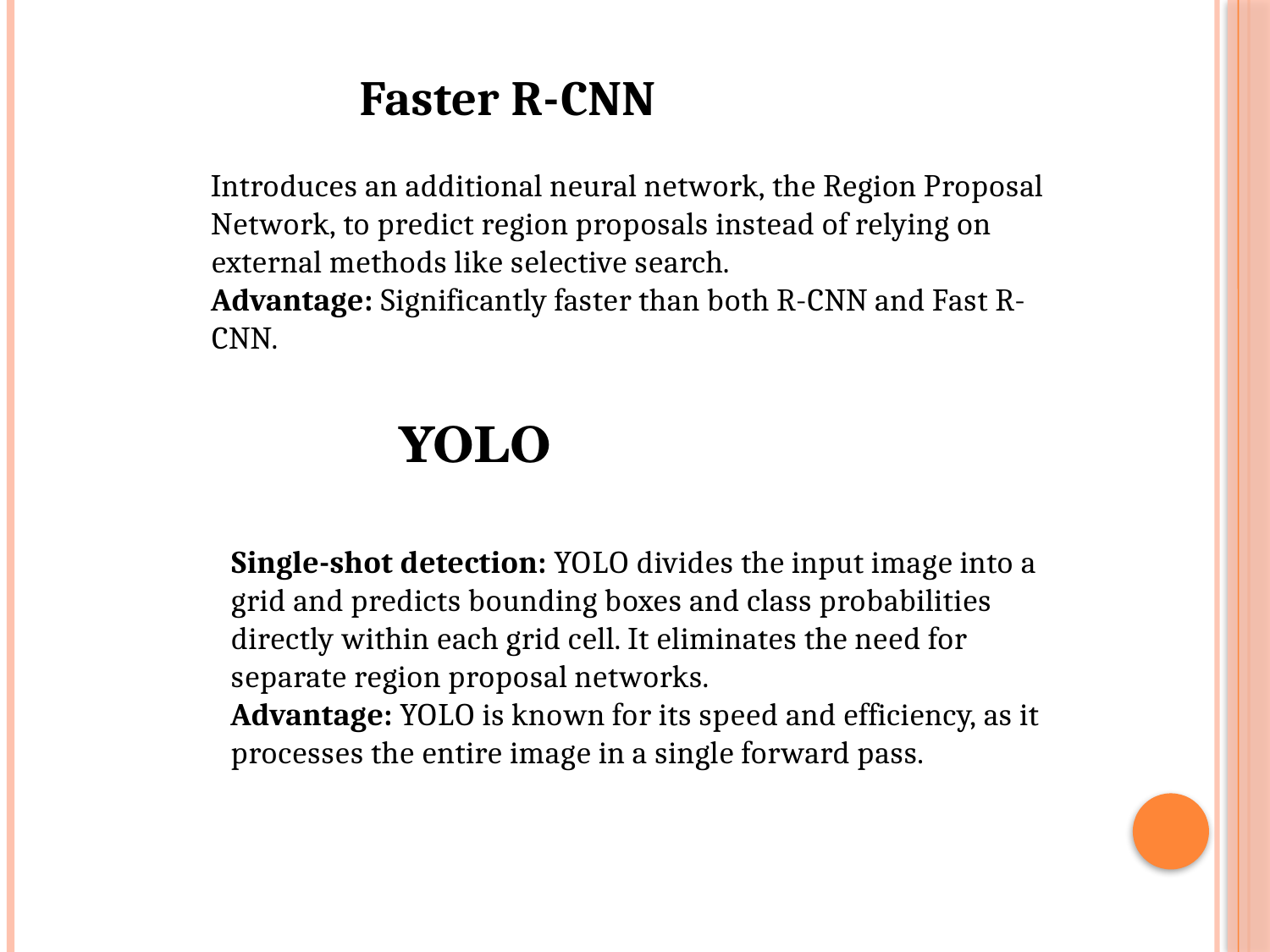

Faster R-CNN
Introduces an additional neural network, the Region Proposal Network, to predict region proposals instead of relying on external methods like selective search.
Advantage: Significantly faster than both R-CNN and Fast R-CNN.
YOLO
Single-shot detection: YOLO divides the input image into a grid and predicts bounding boxes and class probabilities directly within each grid cell. It eliminates the need for separate region proposal networks.
Advantage: YOLO is known for its speed and efficiency, as it processes the entire image in a single forward pass.